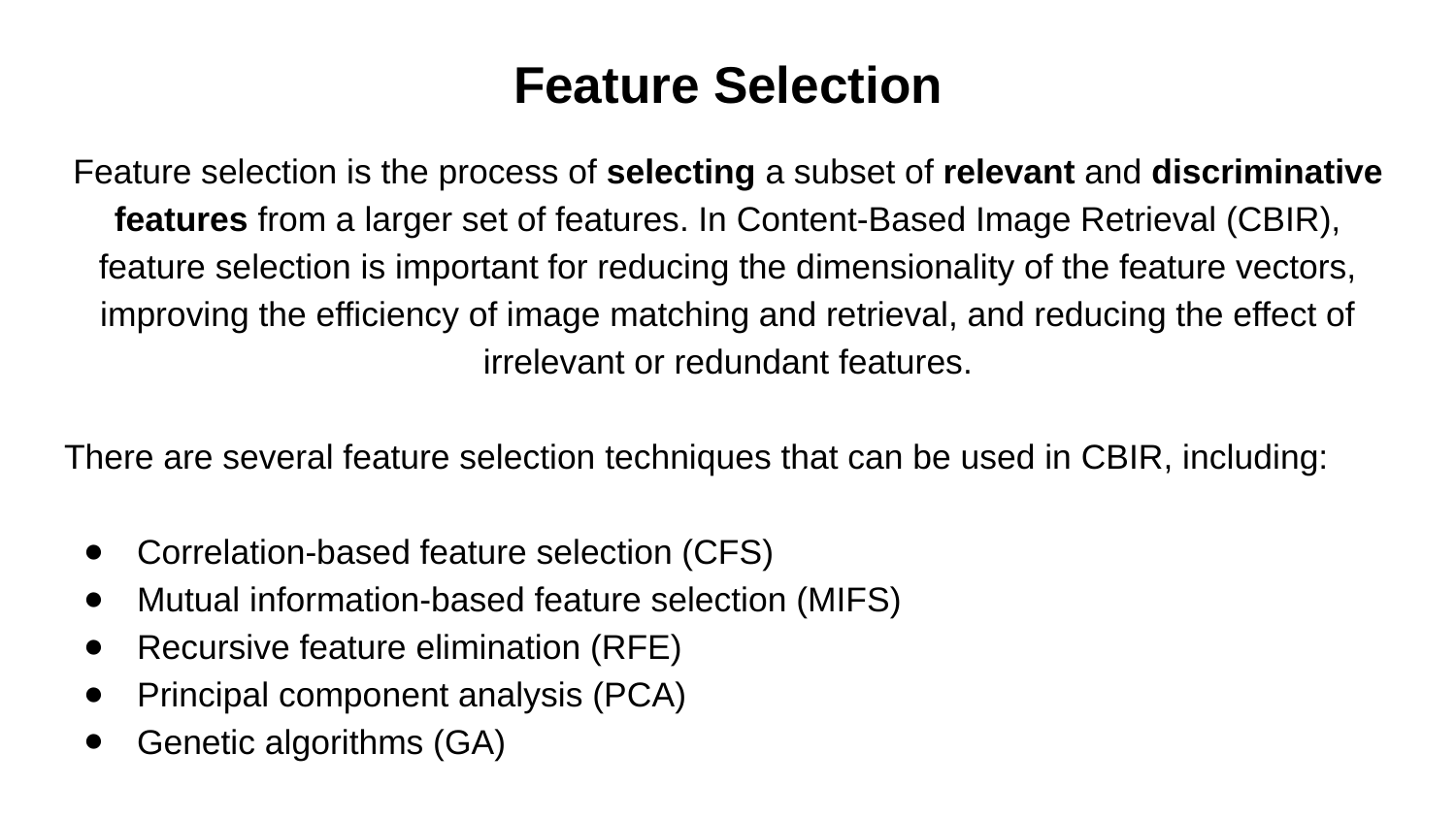

# Feature Selection
Feature selection is the process of selecting a subset of relevant and discriminative features from a larger set of features. In Content-Based Image Retrieval (CBIR), feature selection is important for reducing the dimensionality of the feature vectors, improving the efficiency of image matching and retrieval, and reducing the effect of irrelevant or redundant features.

There are several feature selection techniques that can be used in CBIR, including:

Correlation-based feature selection (CFS)
Mutual information-based feature selection (MIFS)
Recursive feature elimination (RFE)
Principal component analysis (PCA)
Genetic algorithms (GA)